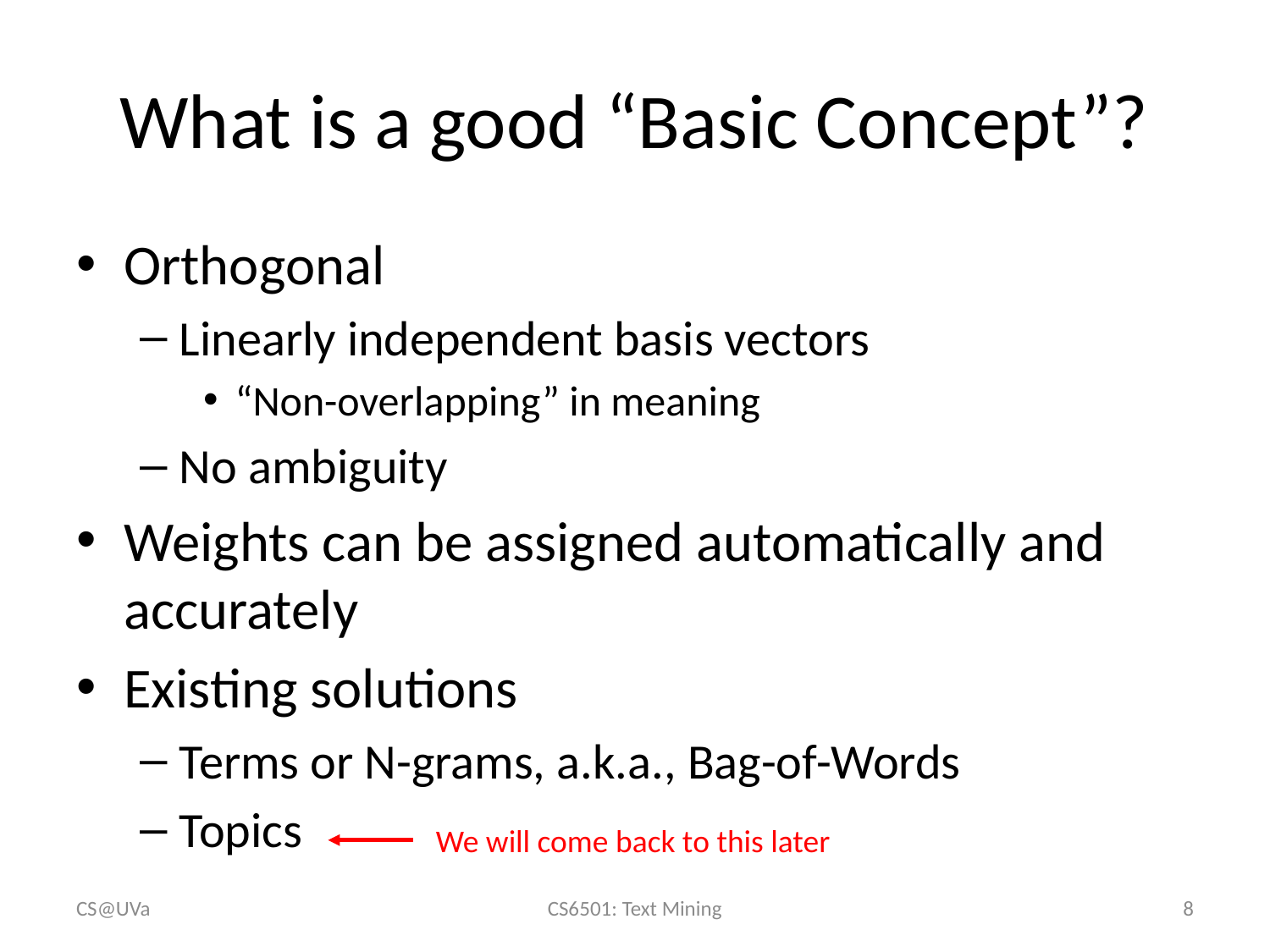

# What is a good “Basic Concept”?
Orthogonal
Linearly independent basis vectors
“Non-overlapping” in meaning
No ambiguity
Weights can be assigned automatically and accurately
Existing solutions
Terms or N-grams, a.k.a., Bag-of-Words
Topics
We will come back to this later
CS@UVa
CS6501: Text Mining
8